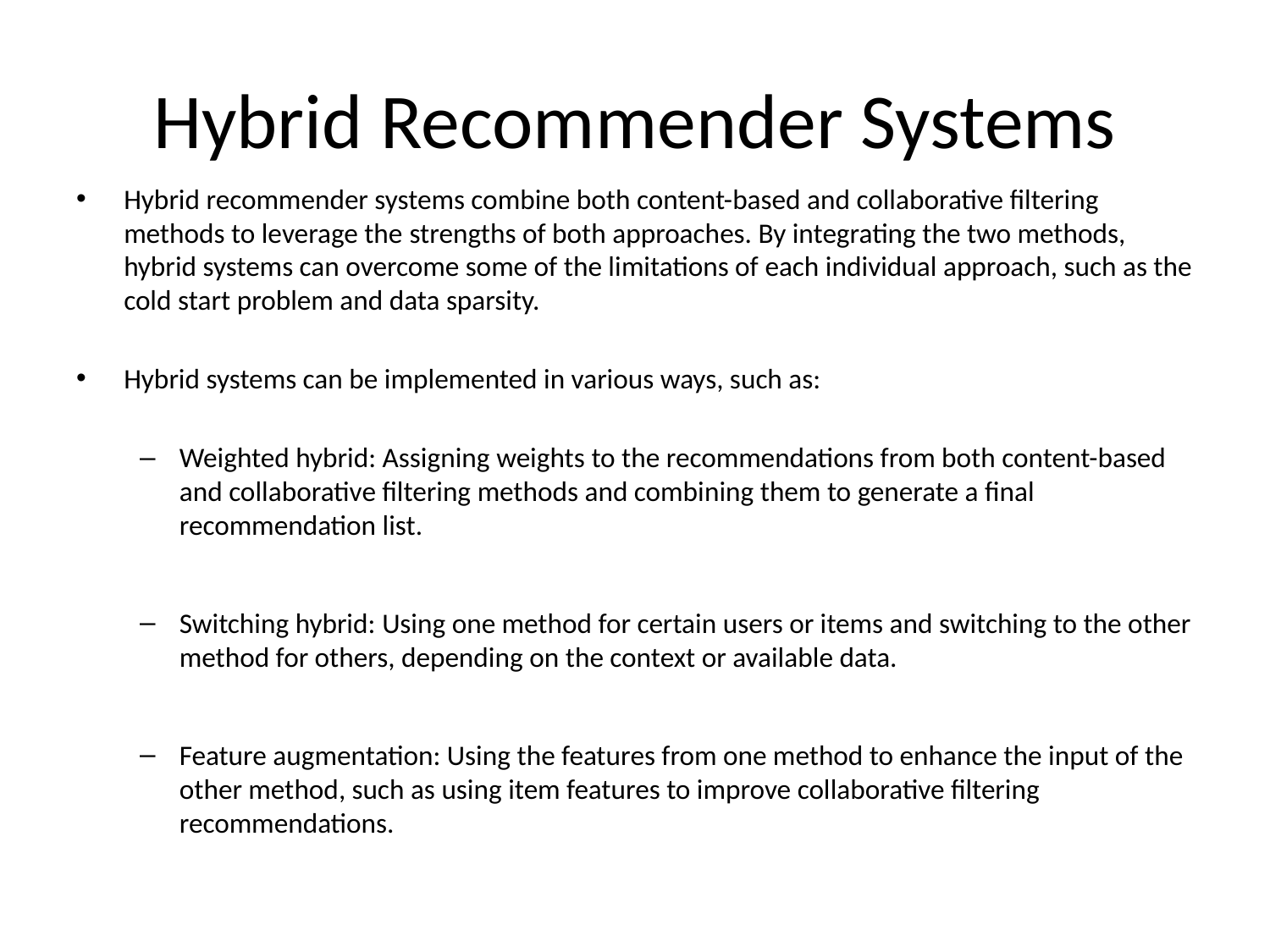

# Hybrid Recommender Systems
Hybrid recommender systems combine both content-based and collaborative filtering methods to leverage the strengths of both approaches. By integrating the two methods, hybrid systems can overcome some of the limitations of each individual approach, such as the cold start problem and data sparsity.

Hybrid systems can be implemented in various ways, such as:

Weighted hybrid: Assigning weights to the recommendations from both content-based and collaborative filtering methods and combining them to generate a final recommendation list.

Switching hybrid: Using one method for certain users or items and switching to the other method for others, depending on the context or available data.

Feature augmentation: Using the features from one method to enhance the input of the other method, such as using item features to improve collaborative filtering recommendations.